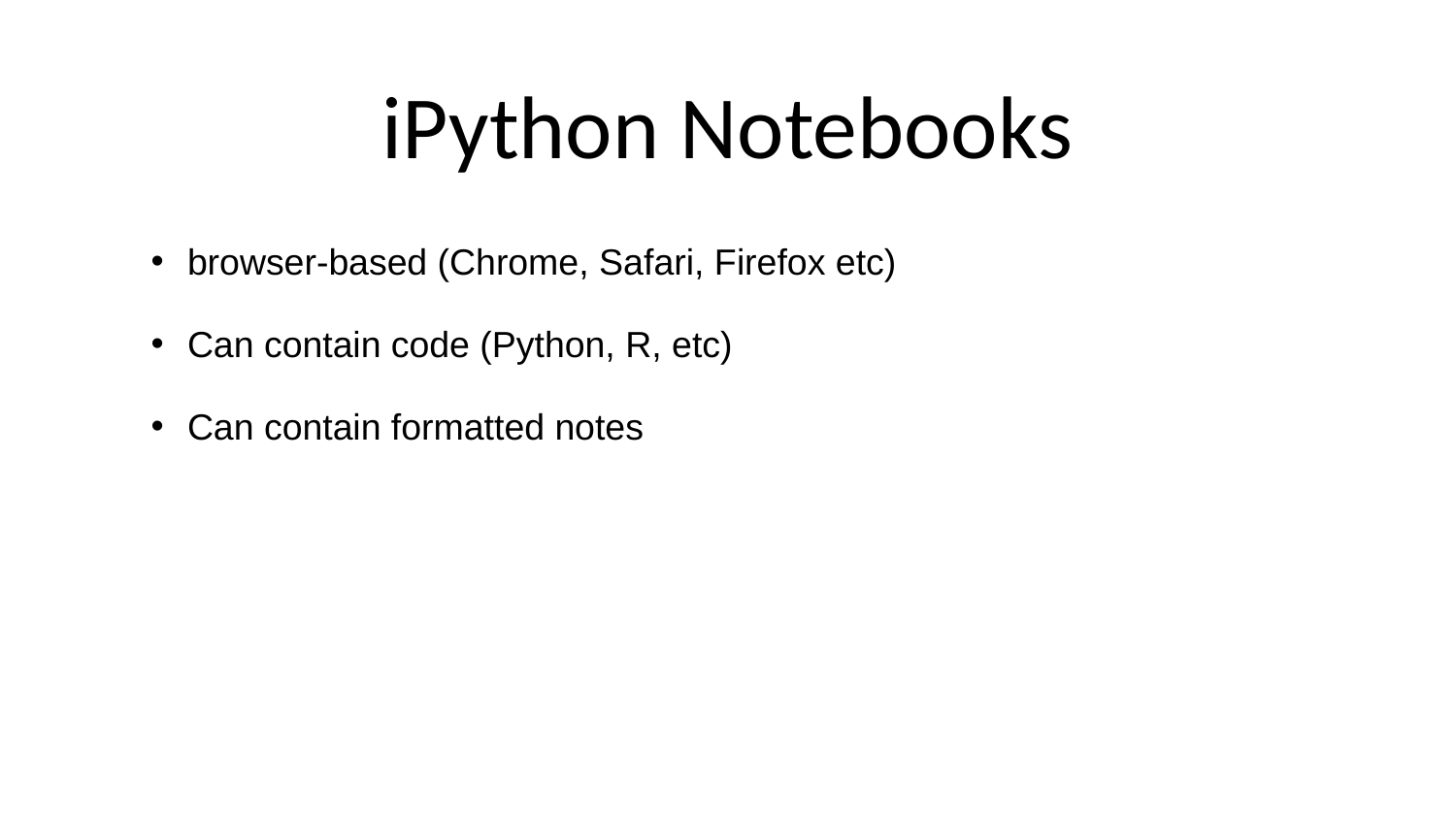

# iPython Notebooks
browser-based (Chrome, Safari, Firefox etc)
Can contain code (Python, R, etc)
Can contain formatted notes